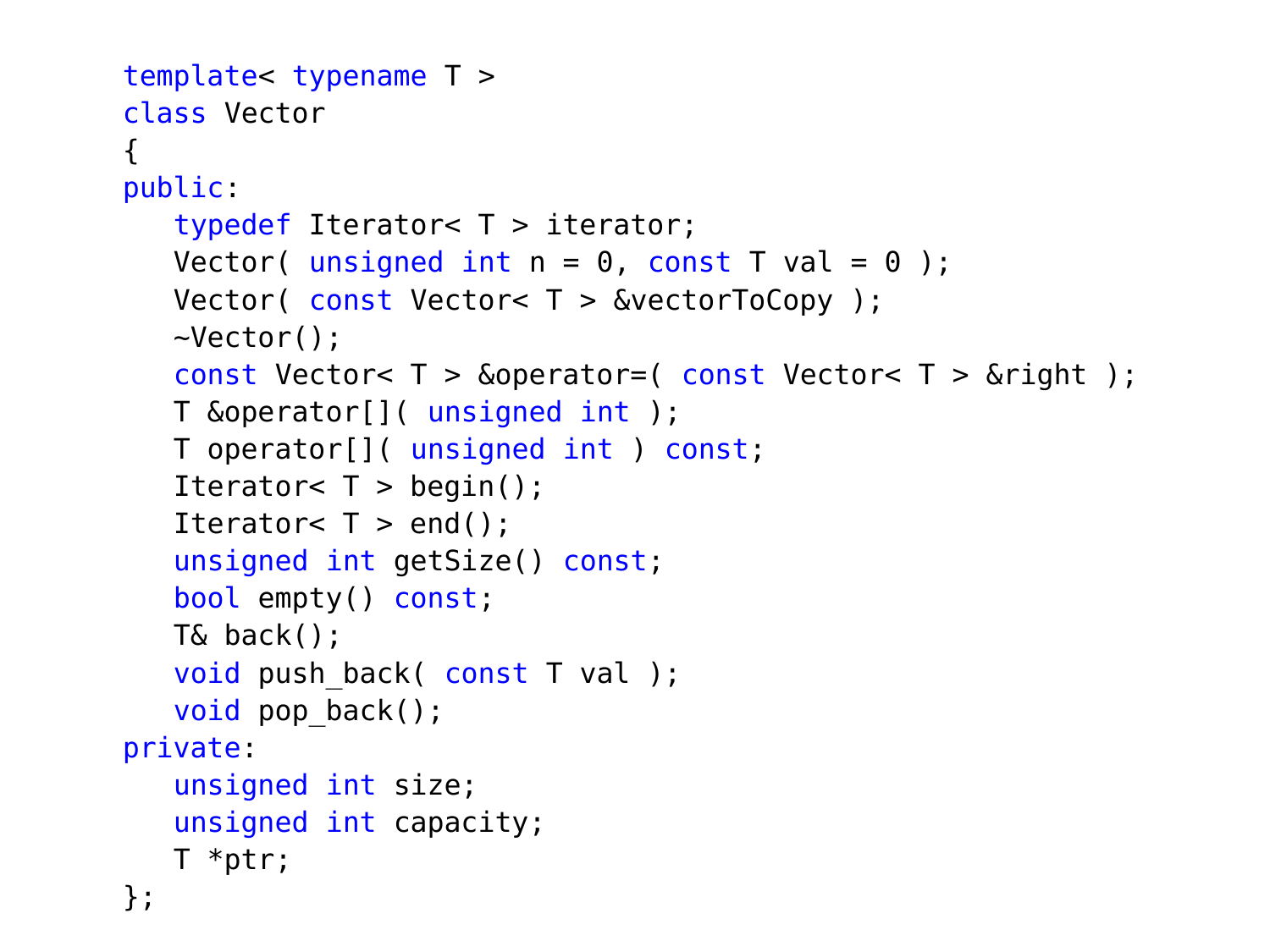

template< typename T >
class Vector
{
public:
   typedef Iterator< T > iterator;
   Vector( unsigned int n = 0, const T val = 0 );
   Vector( const Vector< T > &vectorToCopy );
   ~Vector();
   const Vector< T > &operator=( const Vector< T > &right );
   T &operator[]( unsigned int );
   T operator[]( unsigned int ) const;
   Iterator< T > begin();
   Iterator< T > end();
   unsigned int getSize() const;
   bool empty() const;
   T& back();
   void push_back( const T val );
   void pop_back();
private:
   unsigned int size;
   unsigned int capacity;
   T *ptr;
};